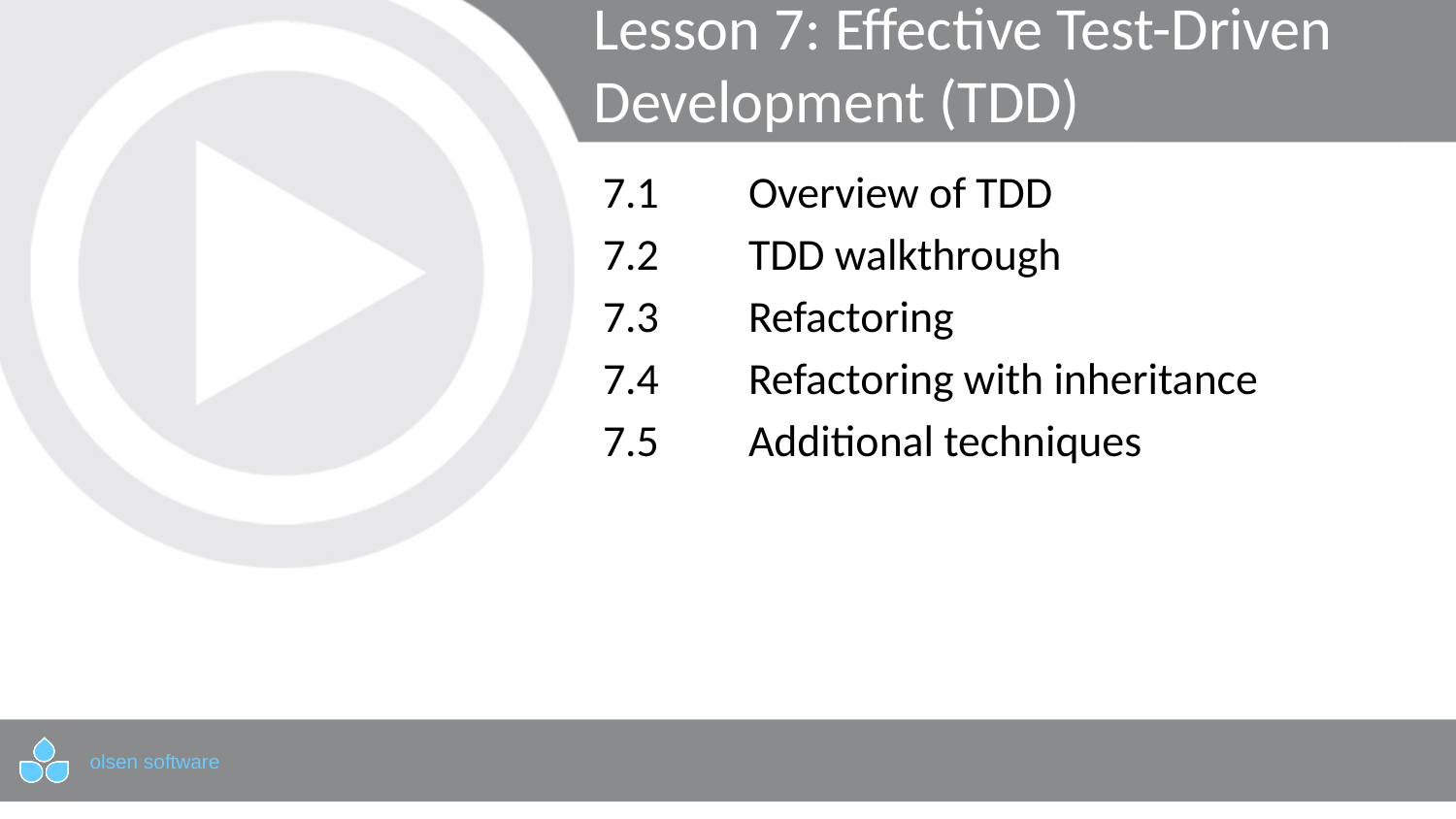

# Lesson 7: Effective Test-Driven Development (TDD)
7.1	Overview of TDD
7.2	TDD walkthrough
7.3	Refactoring
7.4	Refactoring with inheritance
7.5	Additional techniques